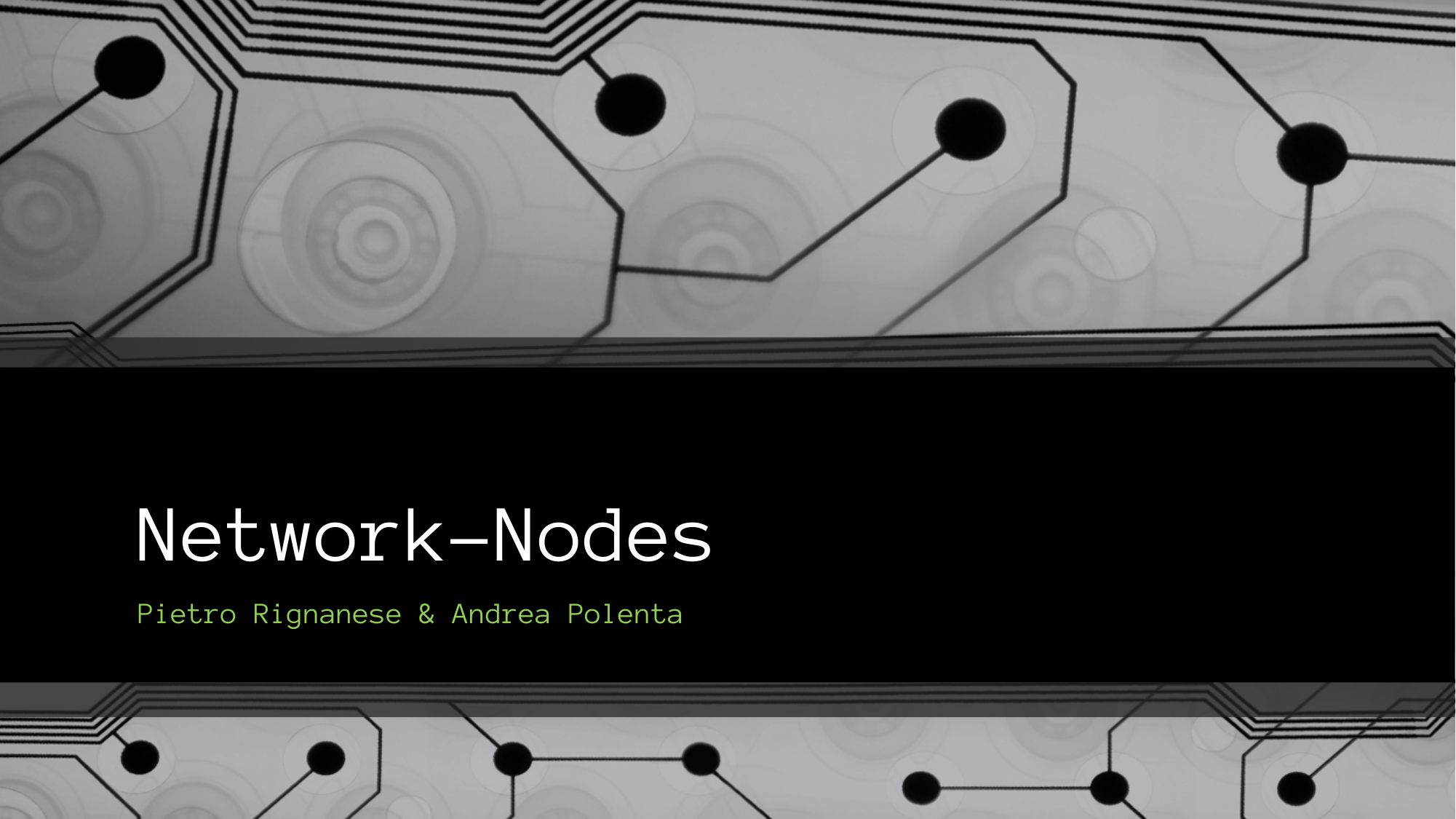

# Network-Nodes
Pietro Rignanese & Andrea Polenta